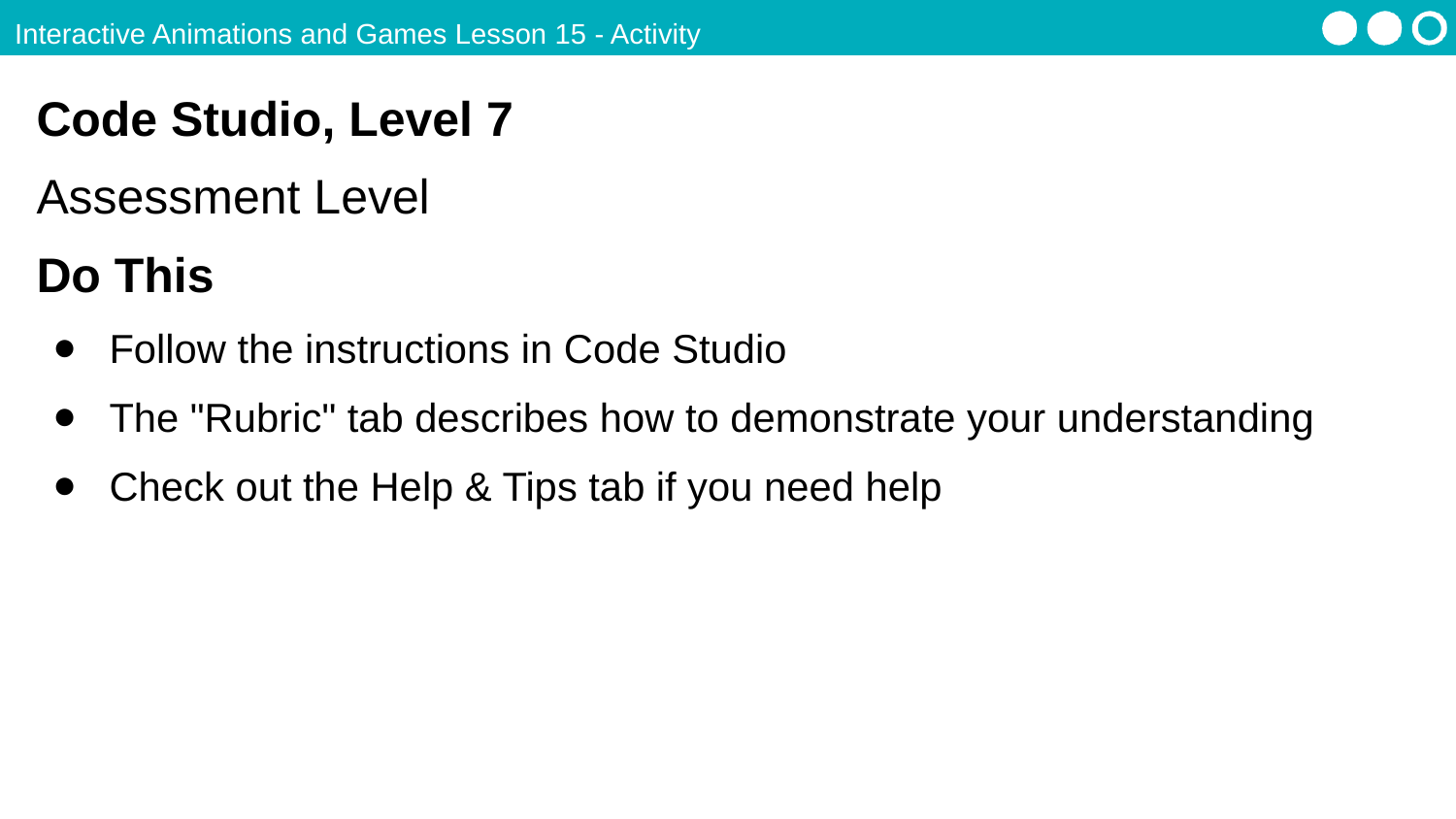

Interactive Animations and Games Lesson 15 - Activity

Code Studio, Level 7
Assessment Level
Do This
Follow the instructions in Code Studio
The "Rubric" tab describes how to demonstrate your understanding
Check out the Help & Tips tab if you need help